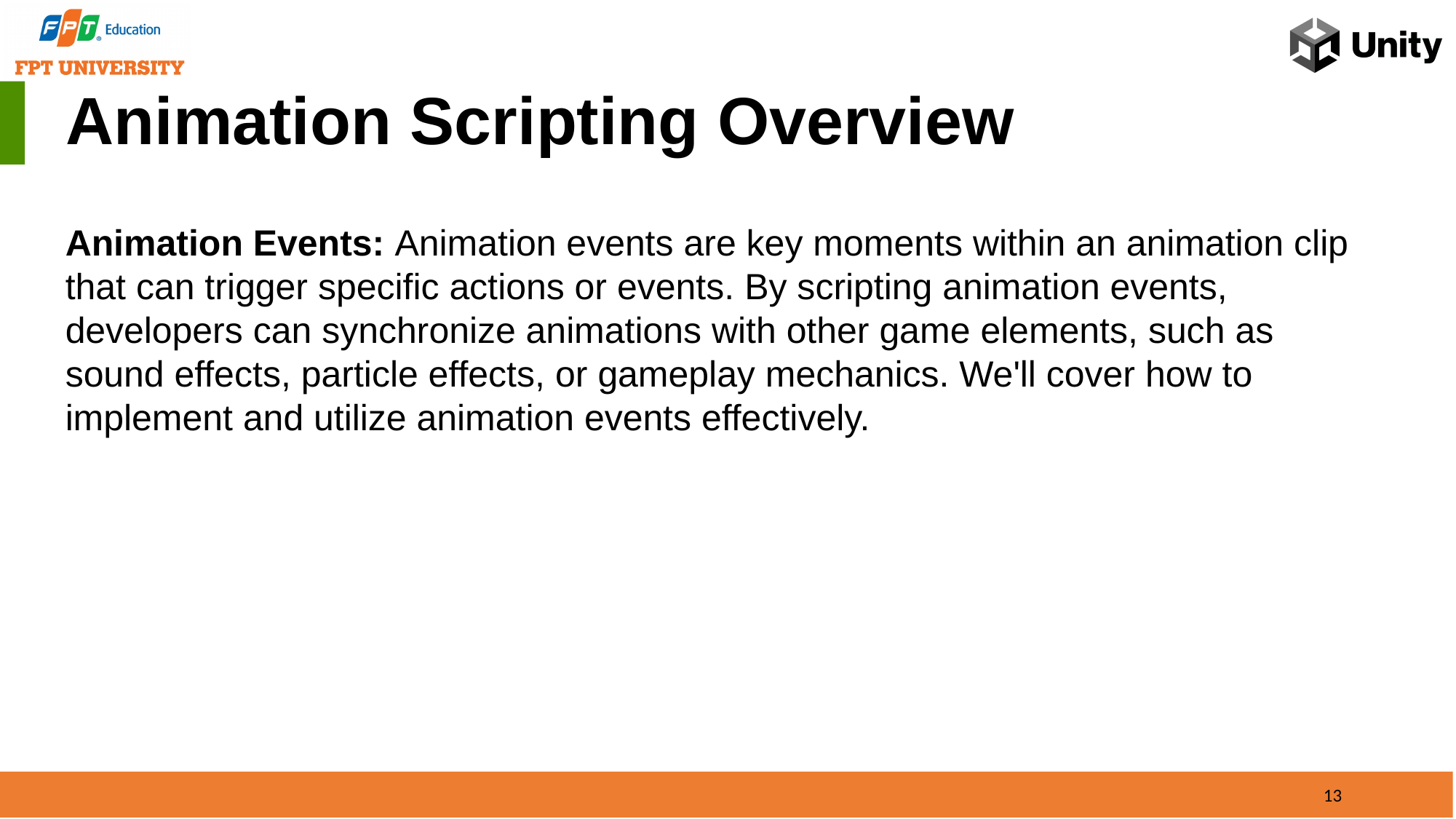

Animation Scripting Overview

Animation Events: Animation events are key moments within an animation clip that can trigger specific actions or events. By scripting animation events, developers can synchronize animations with other game elements, such as sound effects, particle effects, or gameplay mechanics. We'll cover how to implement and utilize animation events effectively.
13